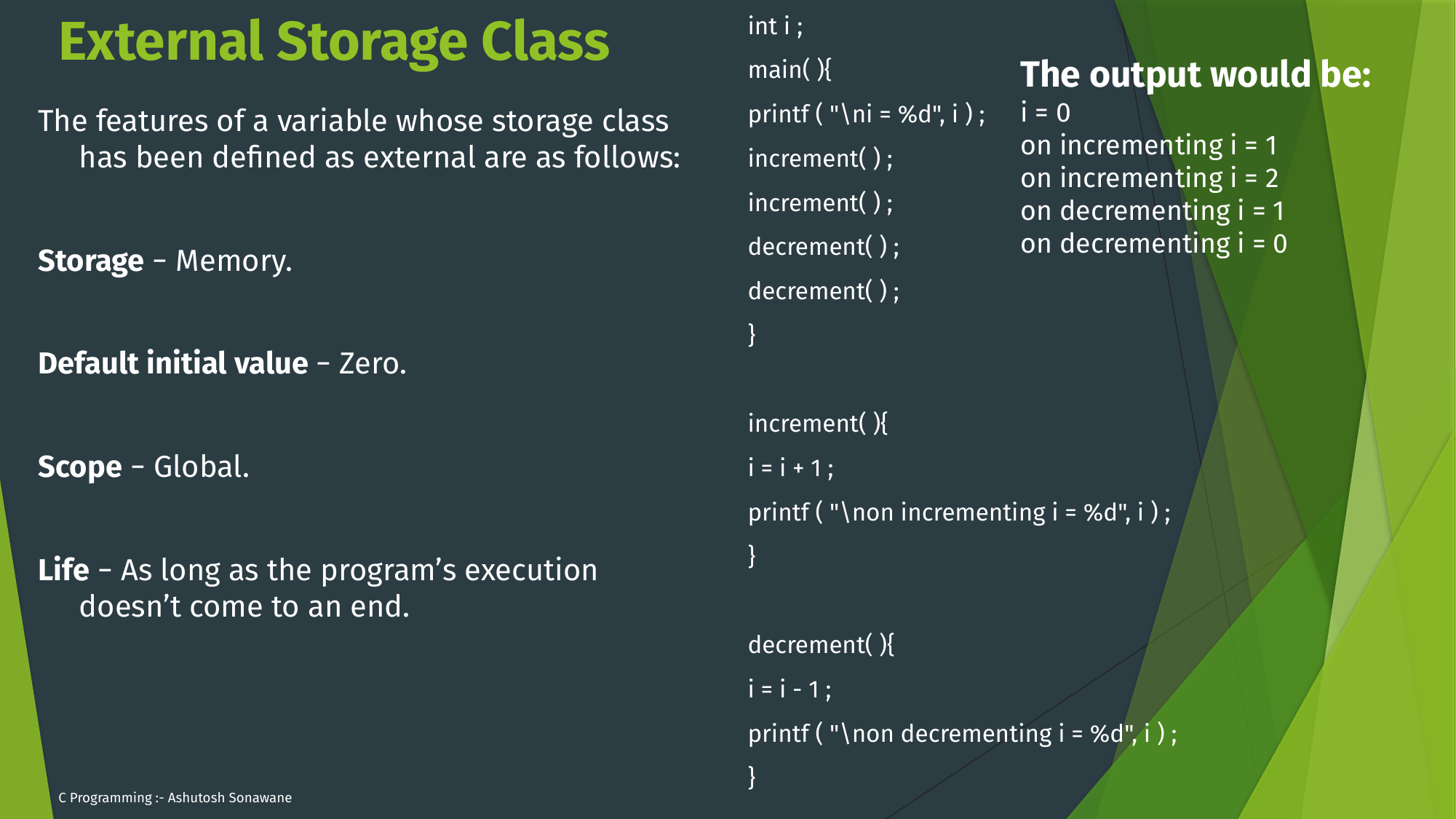

# External Storage Class
int i ;
main( ){
printf ( "\ni = %d", i ) ;
increment( ) ;
increment( ) ;
decrement( ) ;
decrement( ) ;
}

increment( ){
i = i + 1 ;
printf ( "\non incrementing i = %d", i ) ;
}

decrement( ){
i = i - 1 ;
printf ( "\non decrementing i = %d", i ) ;
}
The output would be:
i = 0
on incrementing i = 1
on incrementing i = 2
on decrementing i = 1
on decrementing i = 0

The features of a variable whose storage class has been defined as external are as follows:

Storage − Memory.

Default initial value − Zero.

Scope − Global.

Life − As long as the program’s execution doesn’t come to an end.
C Programming :- Ashutosh Sonawane